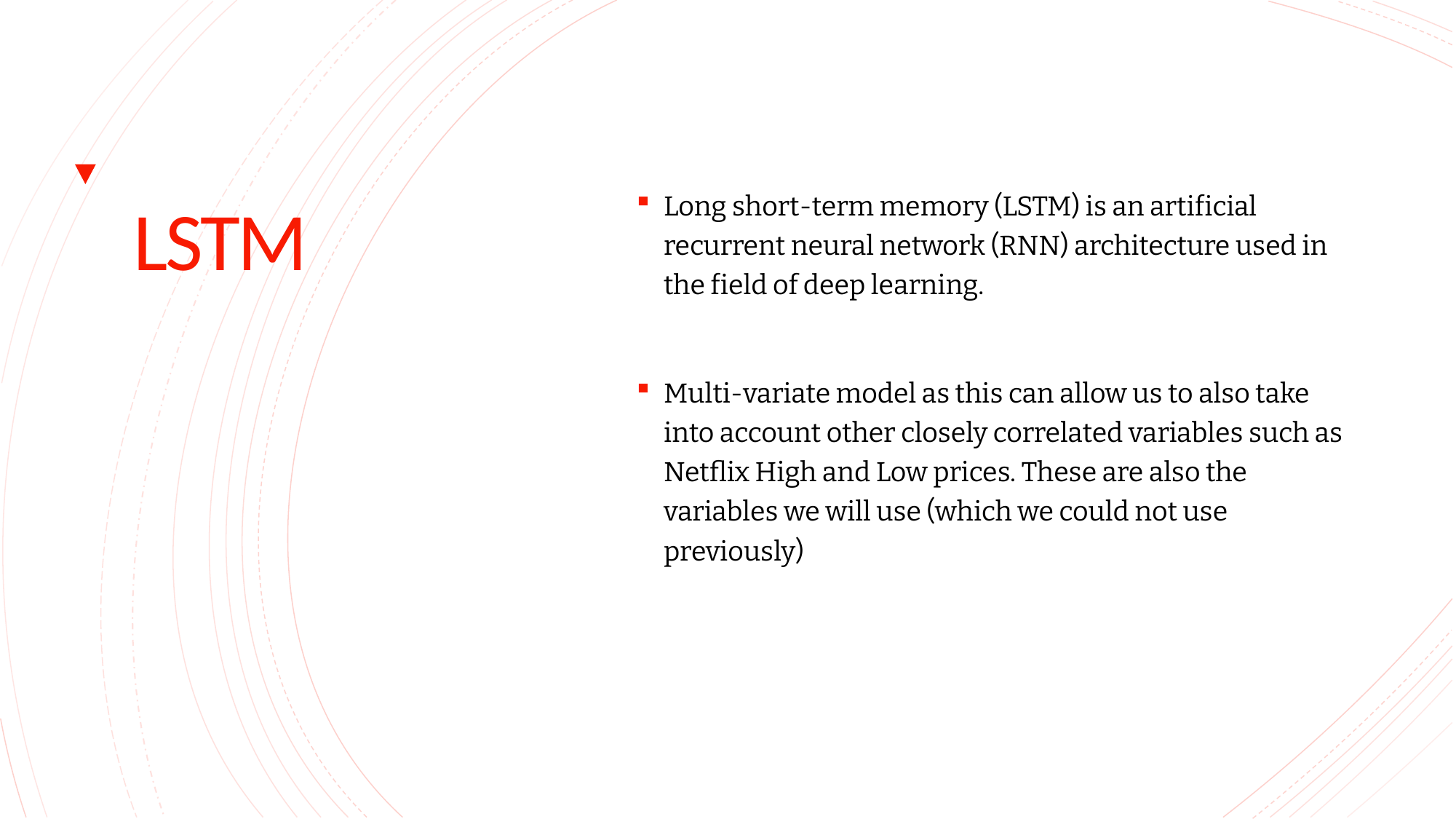

# LSTM
Long short-term memory (LSTM) is an artificial recurrent neural network (RNN) architecture used in the field of deep learning.

Multi-variate model as this can allow us to also take into account other closely correlated variables such as Netflix High and Low prices. These are also the variables we will use (which we could not use previously)